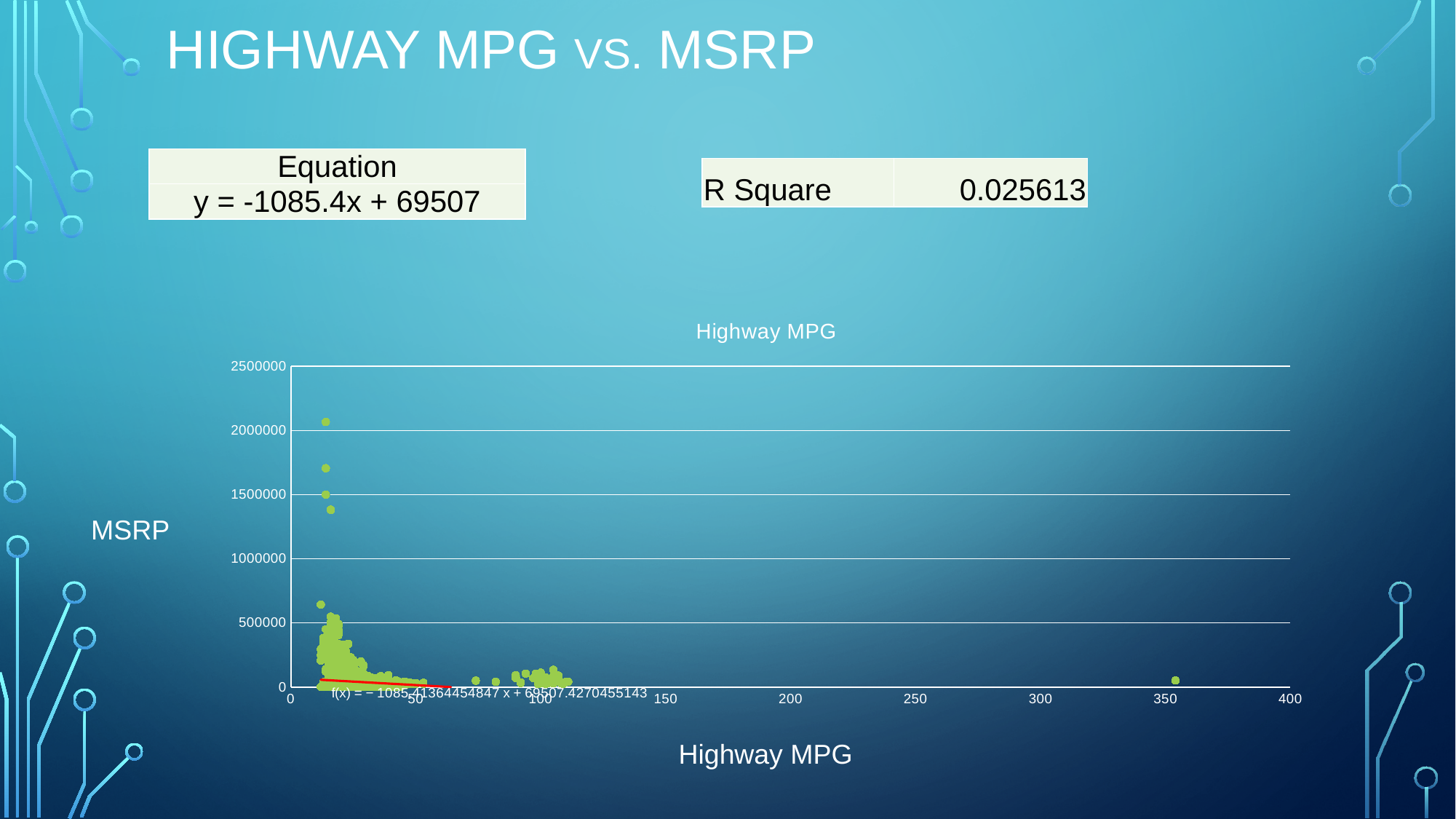

# Highway mpg vs. MSRP
| Equation |
| --- |
| y = -1085.4x + 69507 |
| R Square | 0.025613 |
| --- | --- |

### Chart: Highway MPG

| Category | MSRP |
|---|---|
MSRP
Highway MPG